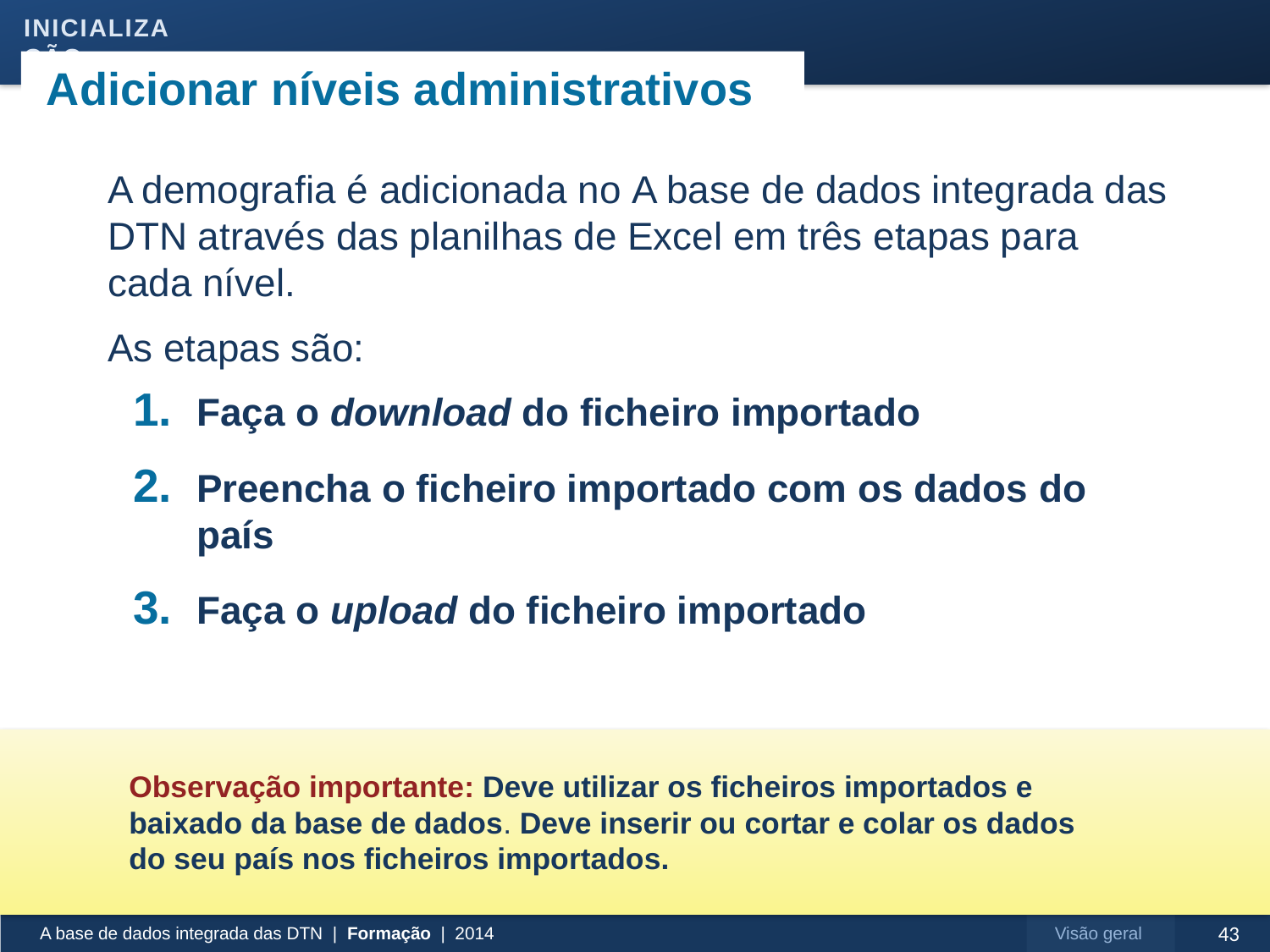

inicialização
# Adicionar níveis administrativos
A demografia é adicionada no A base de dados integrada das DTN através das planilhas de Excel em três etapas para cada nível.
As etapas são:
Faça o download do ficheiro importado
Preencha o ficheiro importado com os dados do país
Faça o upload do ficheiro importado

Observação importante: Deve utilizar os ficheiros importados e baixado da base de dados. Deve inserir ou cortar e colar os dados do seu país nos ficheiros importados.